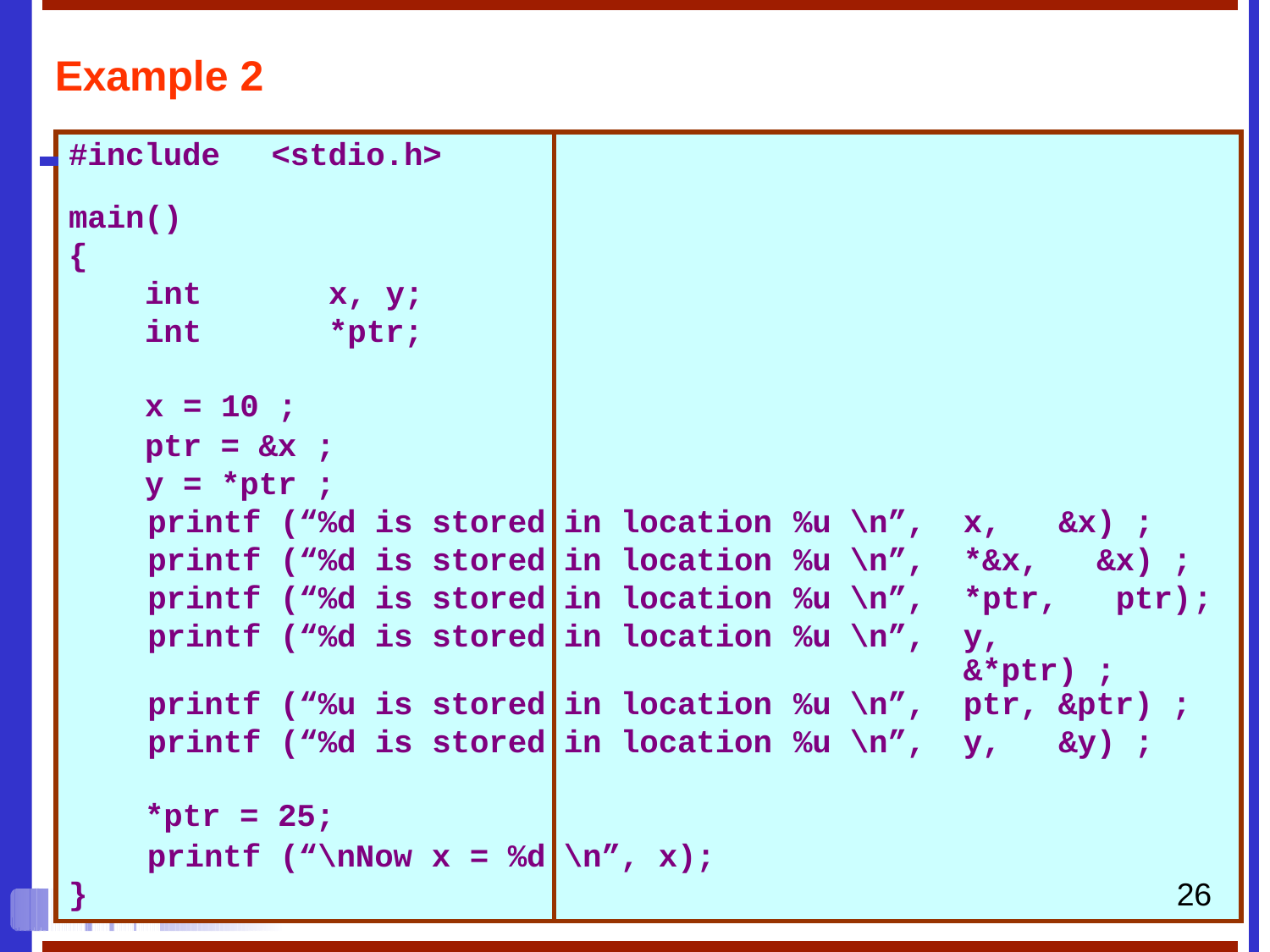

# Example 2
|  | #include <stdio.h> |  |  |  |  |  |
| --- | --- | --- | --- | --- | --- | --- |
|  |  |  |  |  |  |  |
|  | main() |  |  |  |  |  |
|  | { |  |  |  |  |  |
|  | int x, y; |  |  |  |  |  |
|  | int \*ptr; |  |  |  |  |  |
|  | x = 10 ; |  |  |  |  |  |
|  | ptr = &x ; |  |  |  |  |  |
|  | y = \*ptr ; |  |  |  |  |  |
|  | printf (“%d is stored | in location | %u | \n”, | x, &x) ; |  |
|  | printf (“%d is stored | in location | %u | \n”, | \*&x, &x) ; |  |
|  | printf (“%d is stored | in location | %u | \n”, | \*ptr, ptr) | ; |
|  | printf (“%d is stored | in location | %u | \n”, | y, &\*ptr) ; |  |
|  | printf (“%u is stored | in location | %u | \n”, | ptr, &ptr) ; |  |
|  | printf (“%d is stored | in location | %u | \n”, | y, &y) ; |  |
|  | \*ptr = 25; |  |  |  |  |  |
|  | printf (“\nNow x = %d | \n”, x); |  |  |  |  |
|  | } |  |  |  |  |  |
26